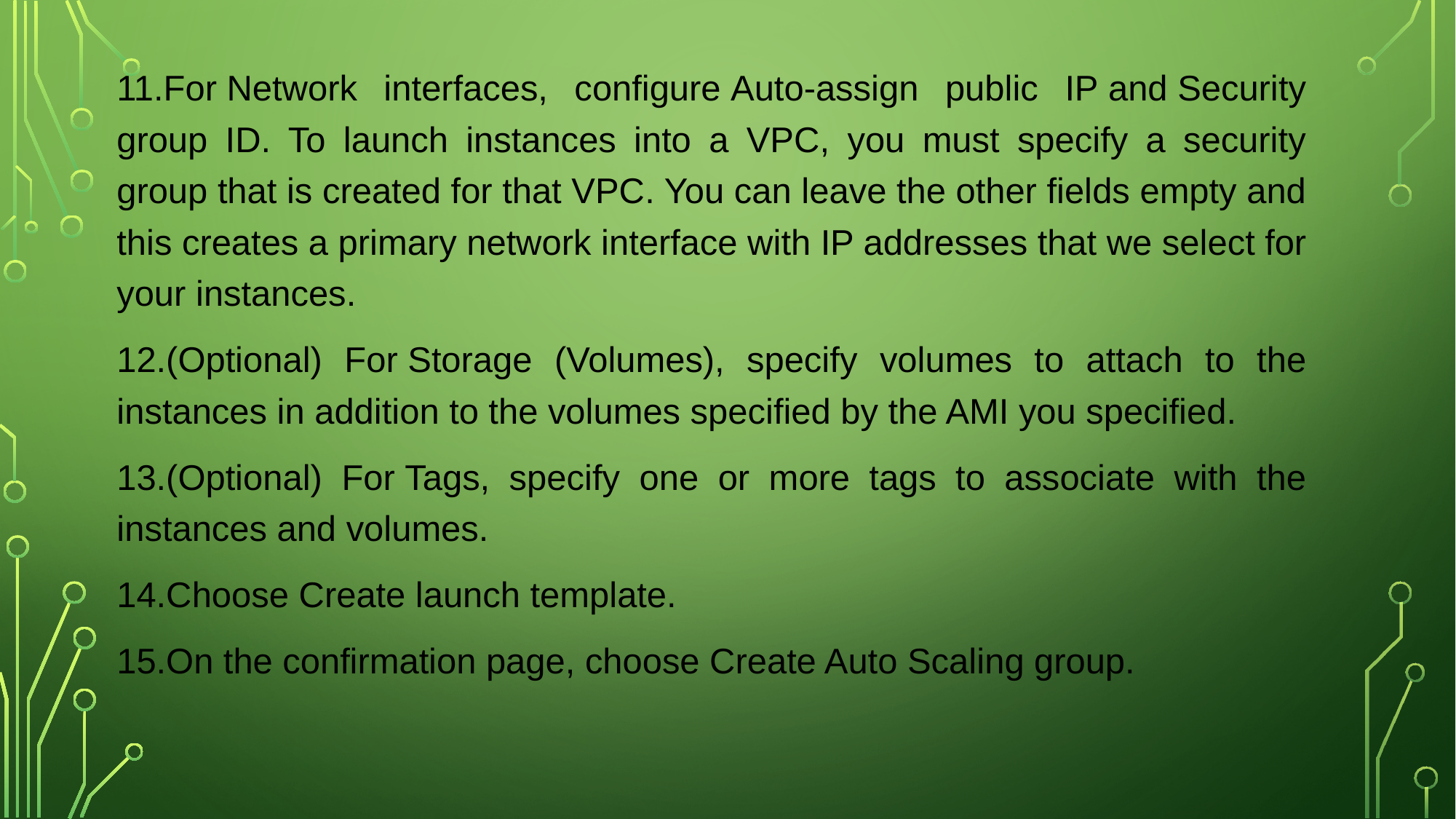

11.For Network interfaces, configure Auto-assign public IP and Security group ID. To launch instances into a VPC, you must specify a security group that is created for that VPC. You can leave the other fields empty and this creates a primary network interface with IP addresses that we select for your instances.
12.(Optional) For Storage (Volumes), specify volumes to attach to the instances in addition to the volumes specified by the AMI you specified.
13.(Optional) For Tags, specify one or more tags to associate with the instances and volumes.
14.Choose Create launch template.
15.On the confirmation page, choose Create Auto Scaling group.